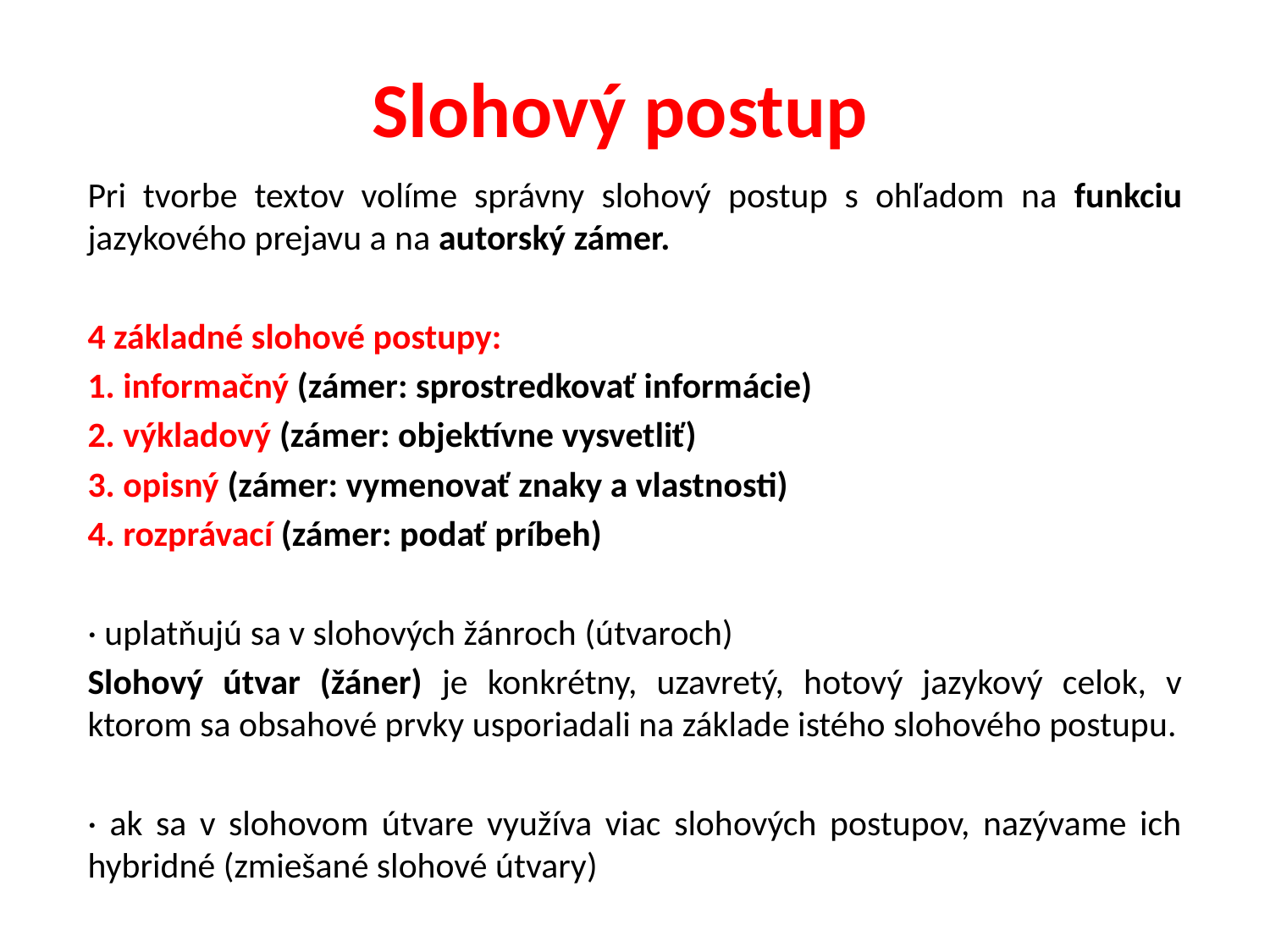

# Slohový postup
Pri tvorbe textov volíme správny slohový postup s ohľadom na funkciu jazykového prejavu a na autorský zámer.

4 základné slohové postupy:
1. informačný (zámer: sprostredkovať informácie)
2. výkladový (zámer: objektívne vysvetliť)
3. opisný (zámer: vymenovať znaky a vlastnosti)
4. rozprávací (zámer: podať príbeh)

· uplatňujú sa v slohových žánroch (útvaroch)
Slohový útvar (žáner) je konkrétny, uzavretý, hotový jazykový celok, v ktorom sa obsahové prvky usporiadali na základe istého slohového postupu.

· ak sa v slohovom útvare využíva viac slohových postupov, nazývame ich hybridné (zmiešané slohové útvary)